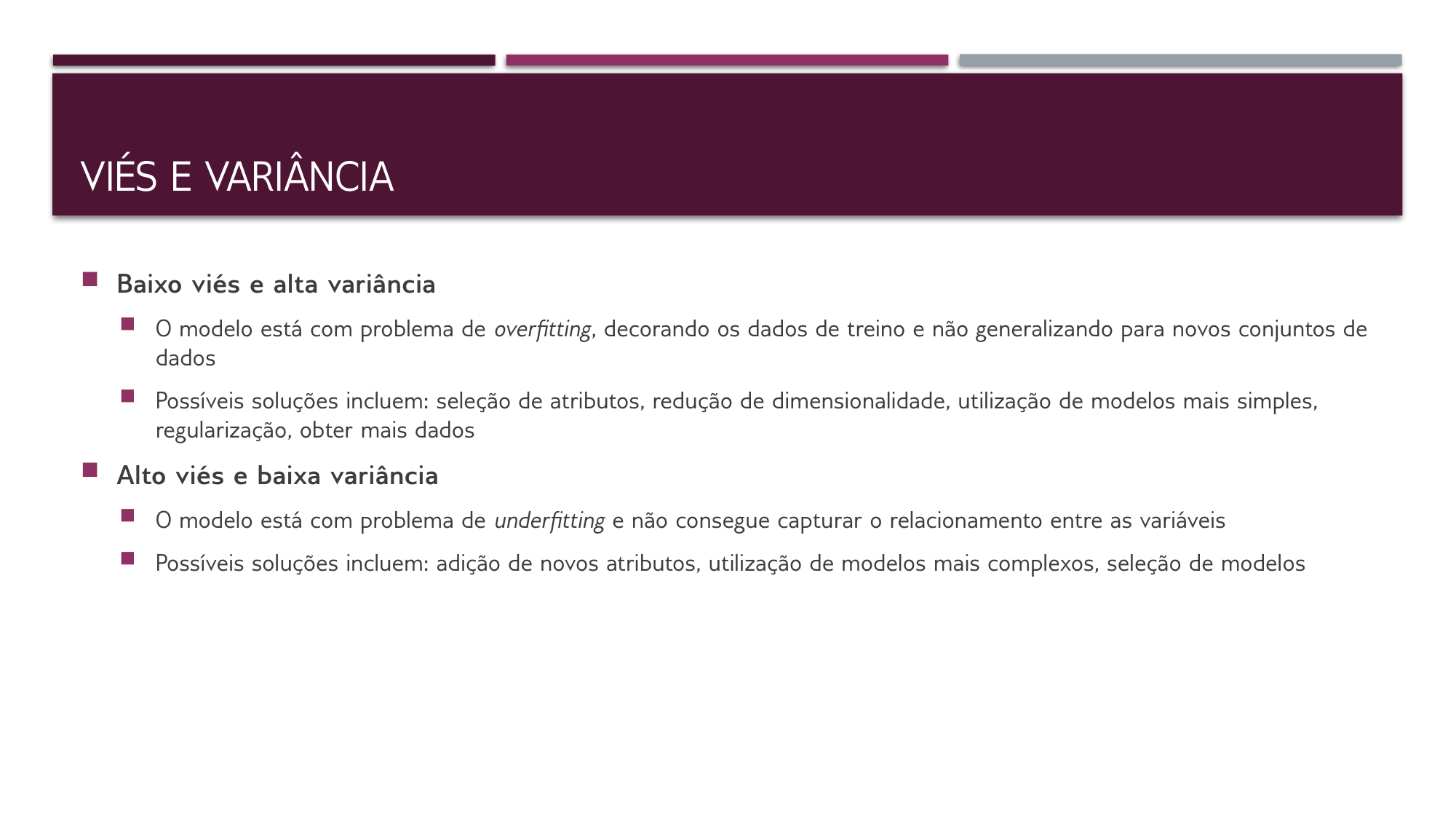

# Viés e variância
Baixo viés e alta variância
O modelo está com problema de overfitting, decorando os dados de treino e não generalizando para novos conjuntos de dados
Possíveis soluções incluem: seleção de atributos, redução de dimensionalidade, utilização de modelos mais simples, regularização, obter mais dados
Alto viés e baixa variância
O modelo está com problema de underfitting e não consegue capturar o relacionamento entre as variáveis
Possíveis soluções incluem: adição de novos atributos, utilização de modelos mais complexos, seleção de modelos